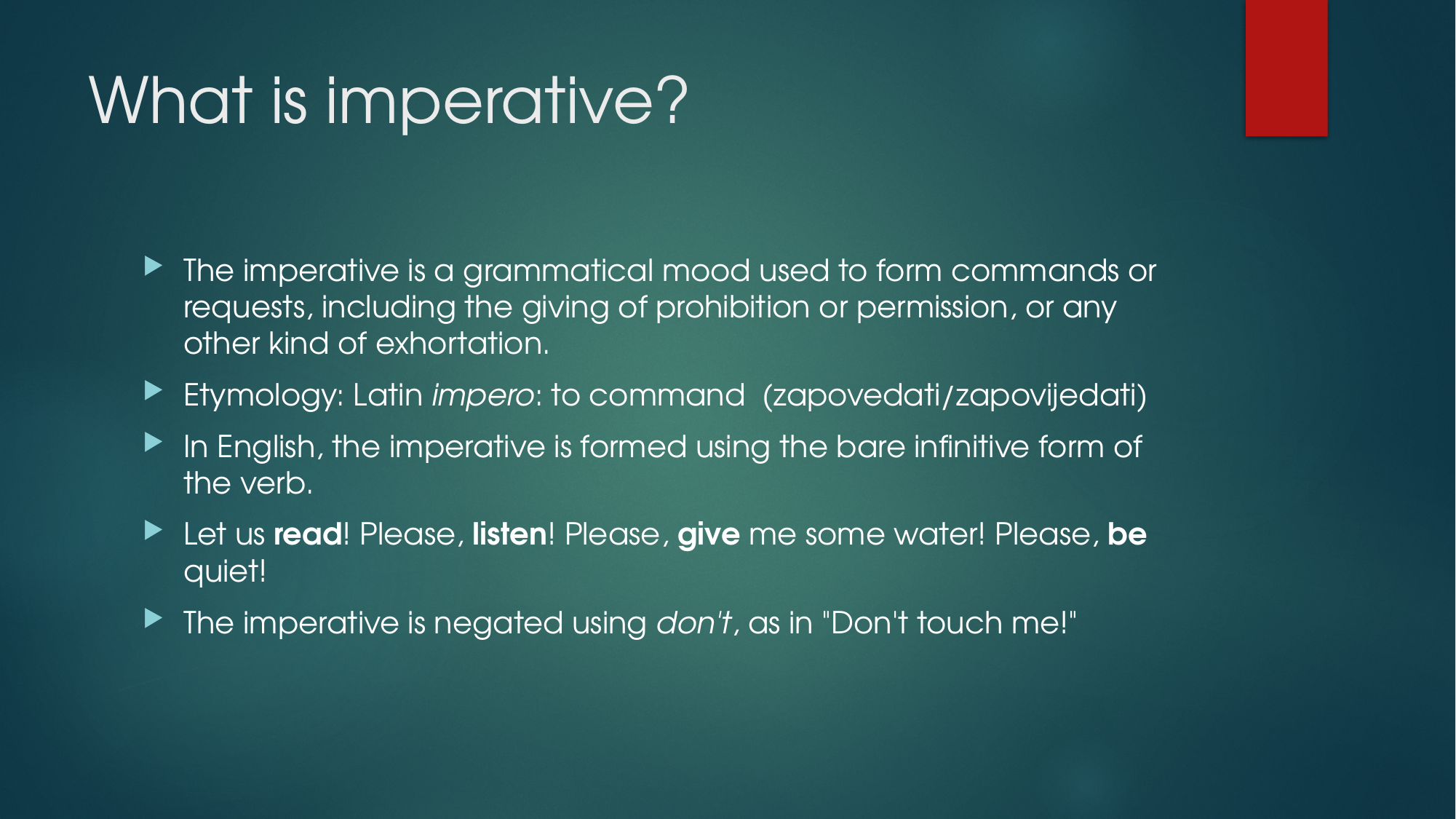

# What is imperative?
The imperative is a grammatical mood used to form commands or requests, including the giving of prohibition or permission, or any other kind of exhortation.
Etymology: Latin impero: to command  (zapovedati/zapovijedati)
In English, the imperative is formed using the bare infinitive form of the verb.
Let us read! Please, listen! Please, give me some water! Please, be quiet!
The imperative is negated using don't, as in "Don't touch me!"